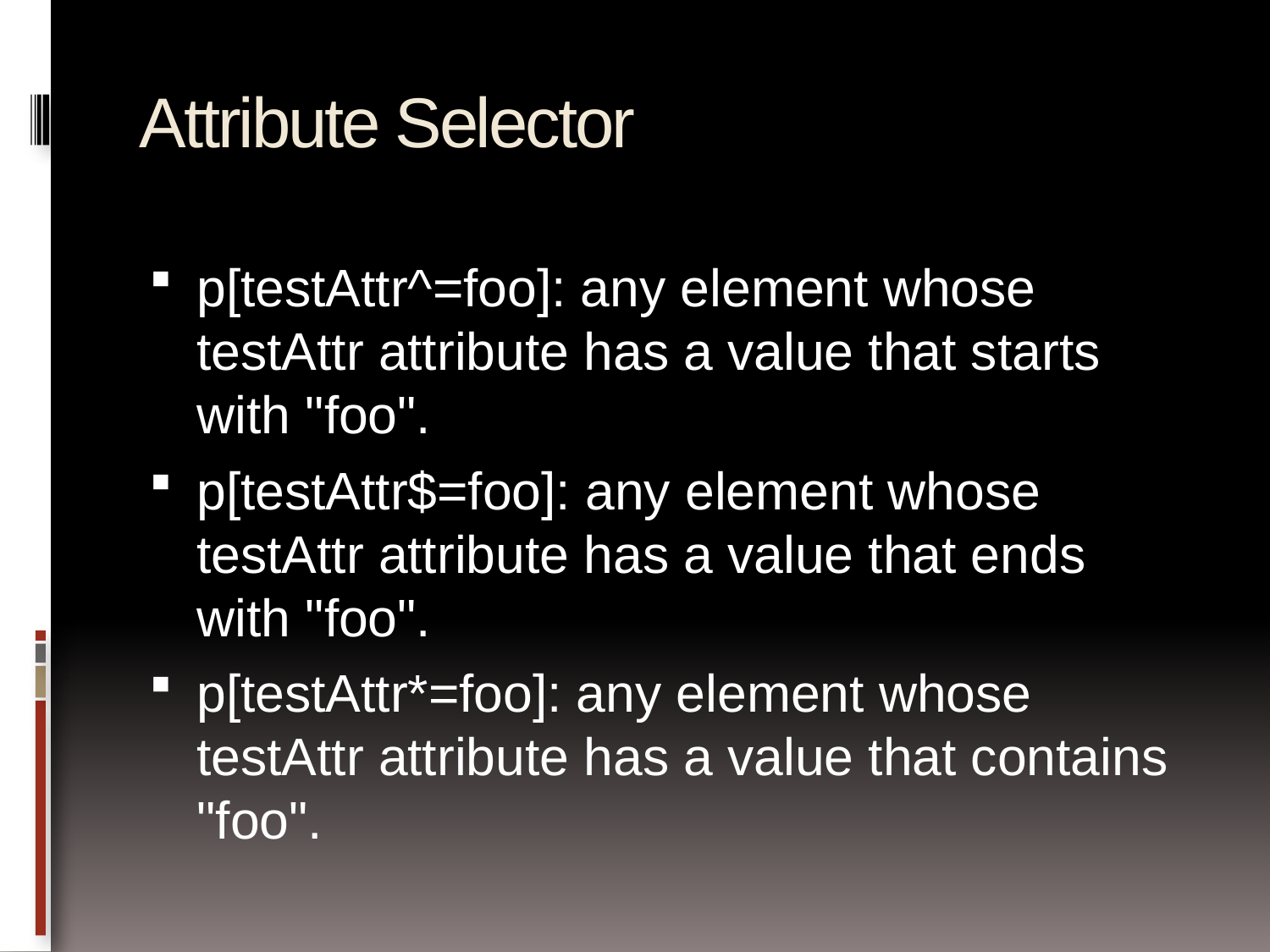

# Attribute Selector
p[testAttr^=foo]: any element whose testAttr attribute has a value that starts with "foo".
p[testAttr$=foo]: any element whose testAttr attribute has a value that ends with "foo".
p[testAttr*=foo]: any element whose testAttr attribute has a value that contains "foo".